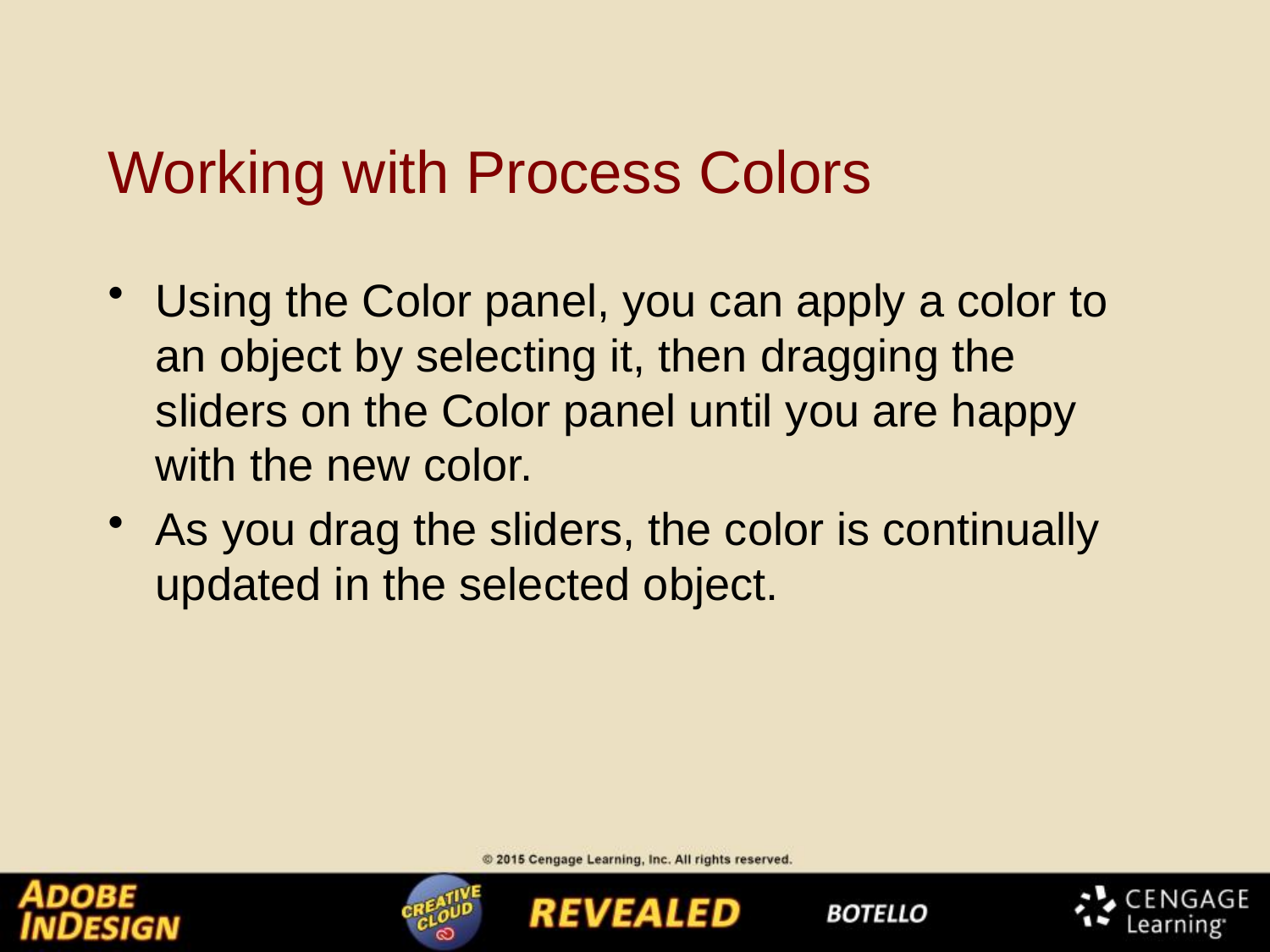

# Working with Process Colors
Using the Color panel, you can apply a color to an object by selecting it, then dragging the sliders on the Color panel until you are happy with the new color.
As you drag the sliders, the color is continually updated in the selected object.